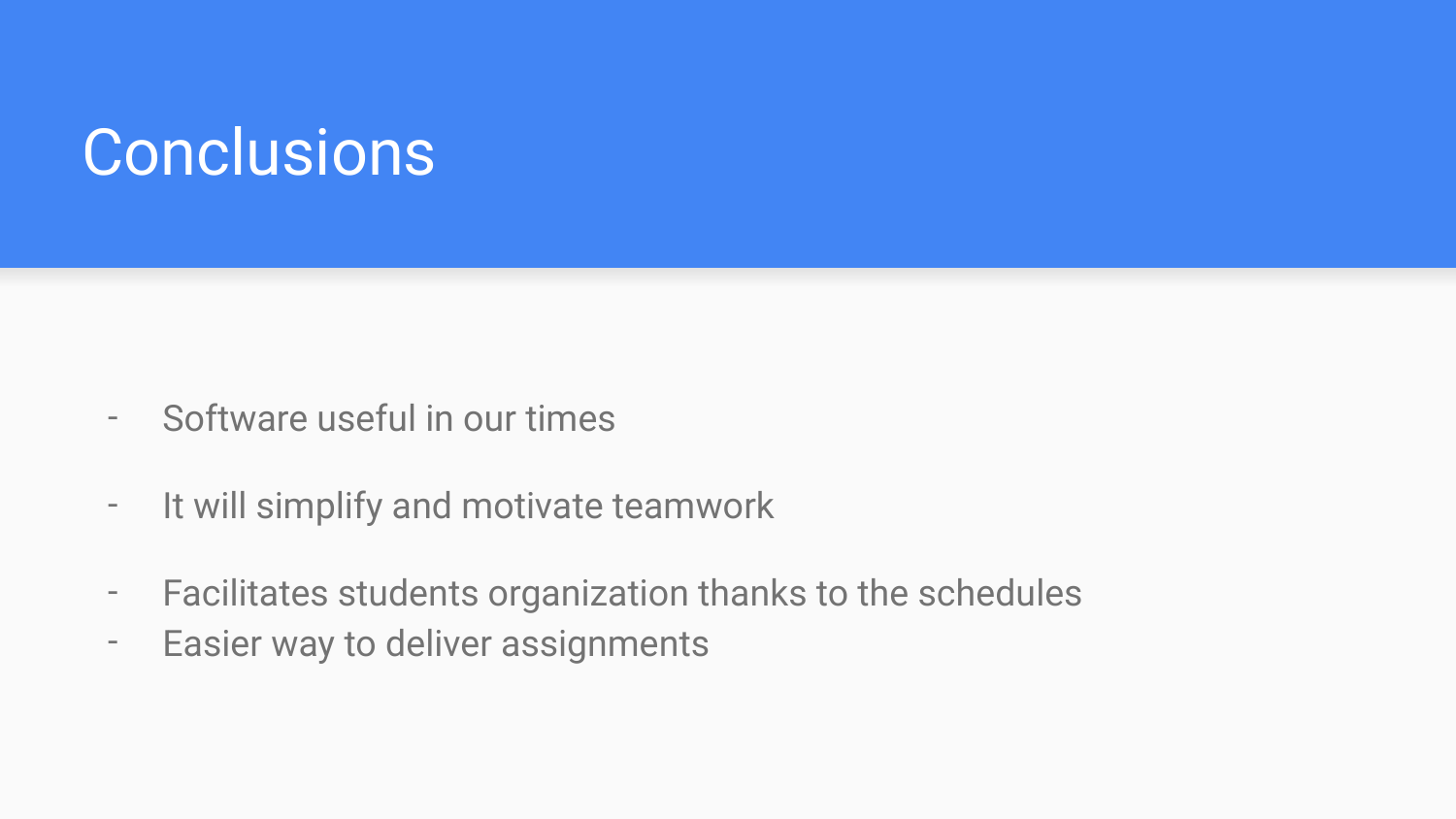

# Conclusions
Software useful in our times
It will simplify and motivate teamwork
Facilitates students organization thanks to the schedules
Easier way to deliver assignments